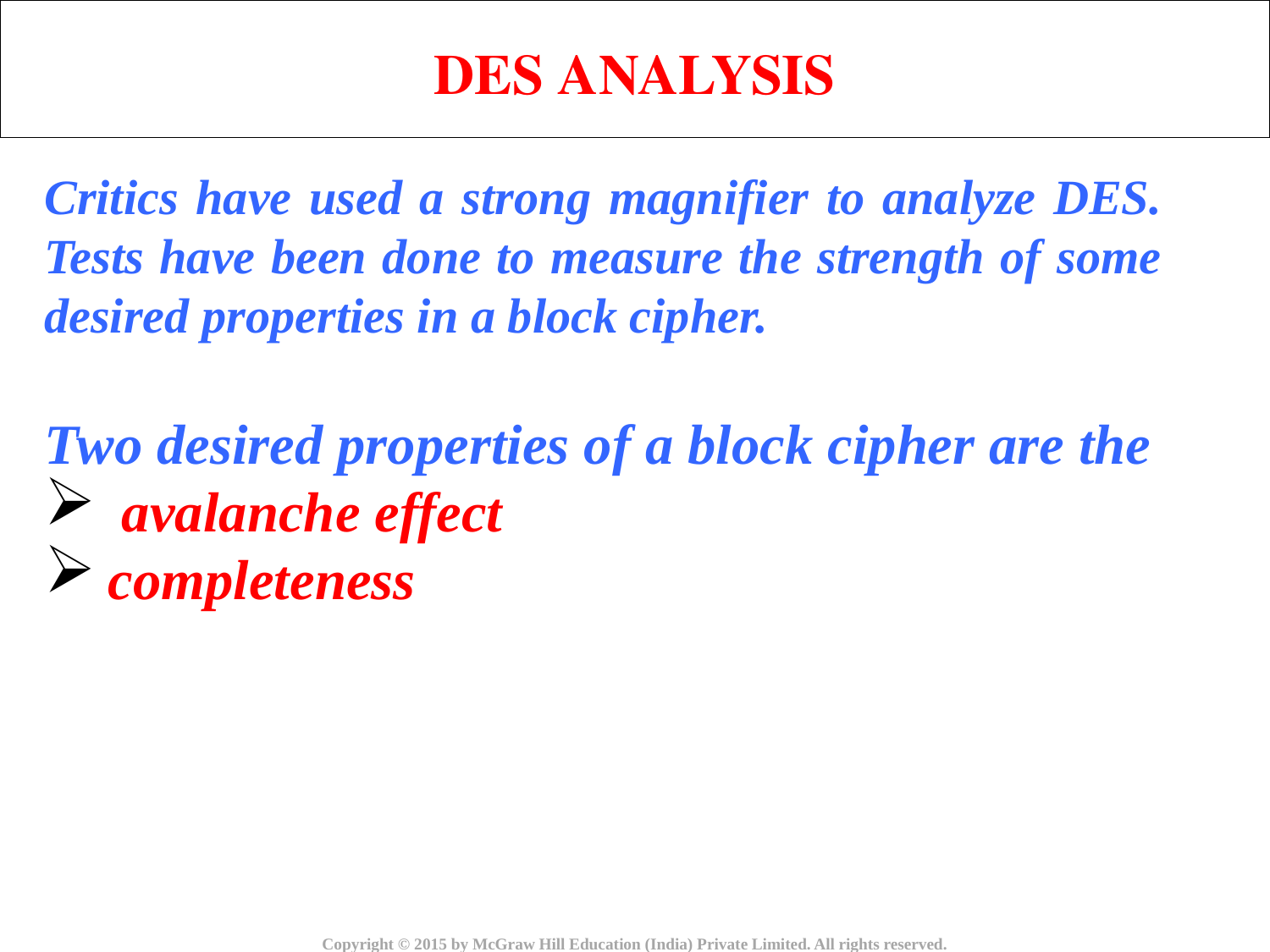

DES ANALYSIS
Critics have used a strong magnifier to analyze DES. Tests have been done to measure the strength of some desired properties in a block cipher.
Two desired properties of a block cipher are the
 avalanche effect
completeness